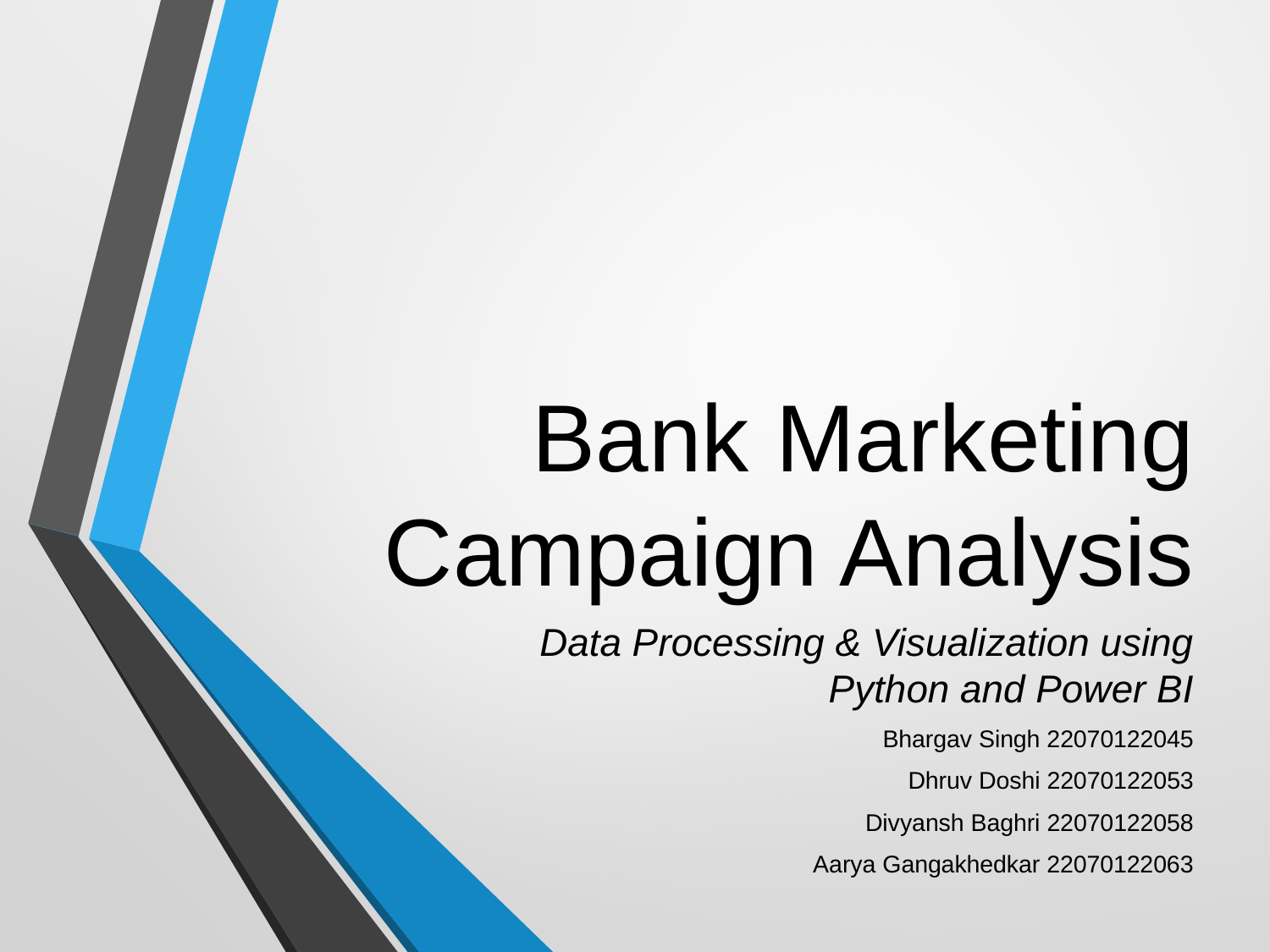

# Bank Marketing Campaign Analysis
Data Processing & Visualization using Python and Power BI
Bhargav Singh 22070122045
Dhruv Doshi 22070122053
Divyansh Baghri 22070122058
Aarya Gangakhedkar 22070122063